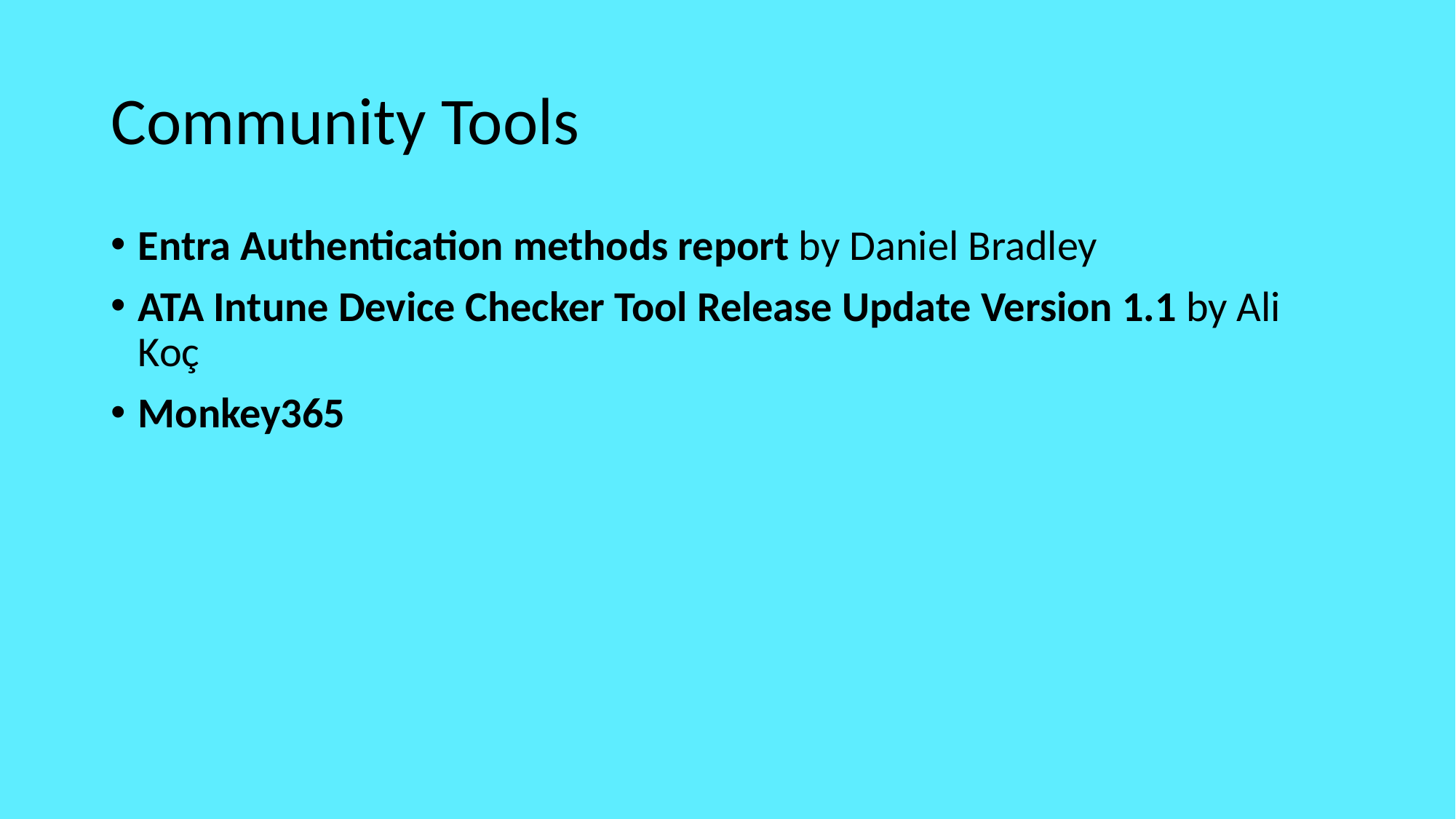

# Community Tools
Entra Authentication methods report by Daniel Bradley
ATA Intune Device Checker Tool Release Update Version 1.1 by Ali Koç
Monkey365